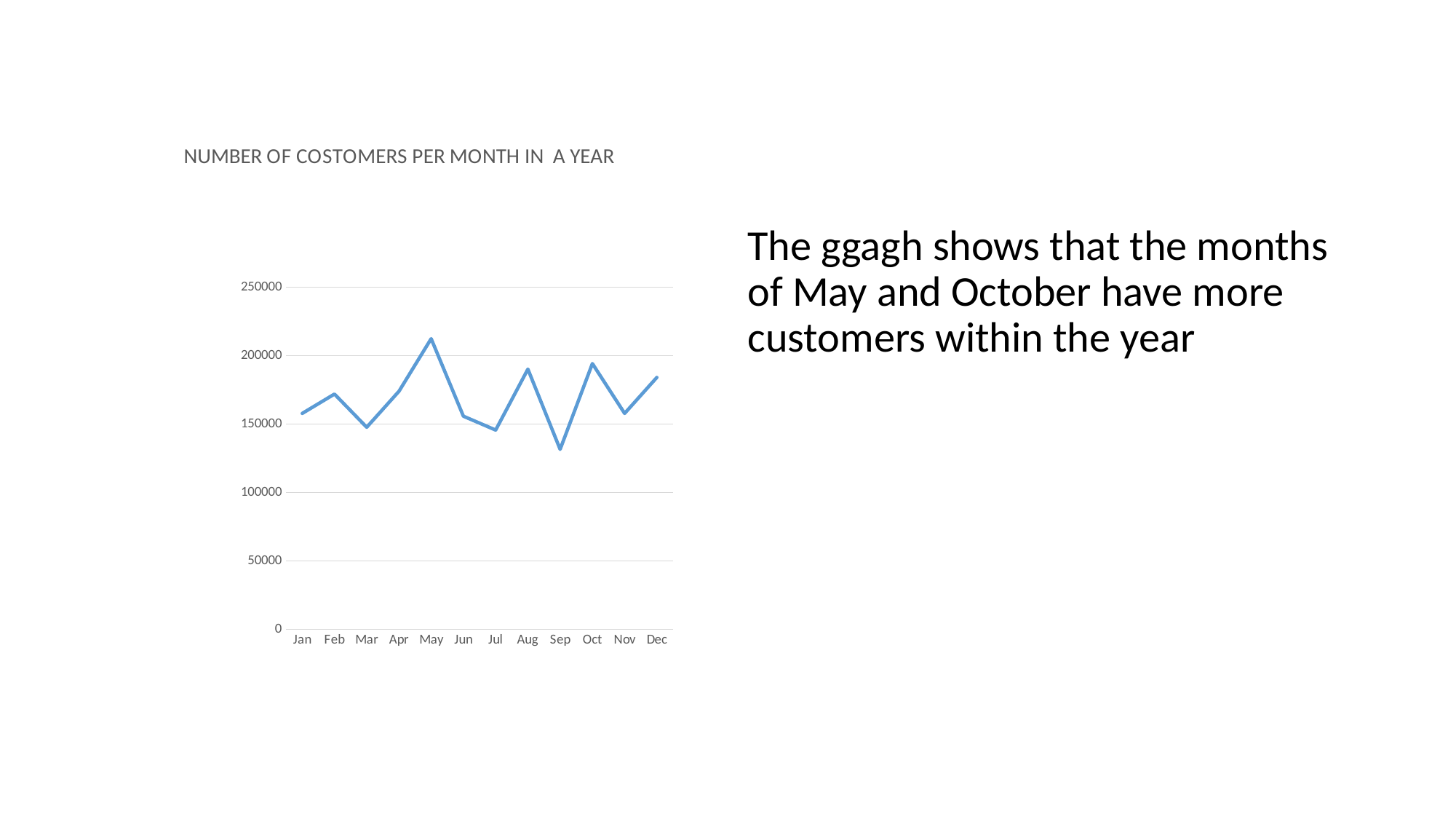

#

### Chart: NUMBER OF COSTOMERS PER MONTH IN  A YEAR

| Category | Total |
|---|---|
| Jan | 157796.0 |
| Feb | 171955.0 |
| Mar | 147679.0 |
| Apr | 173978.0 |
| May | 212415.0 |
| Jun | 155771.0 |
| Jul | 145656.0 |
| Aug | 190162.0 |
| Sep | 131495.0 |
| Oct | 194208.0 |
| Nov | 157794.0 |
| Dec | 184093.0 |
The ggagh shows that the months of May and October have more customers within the year